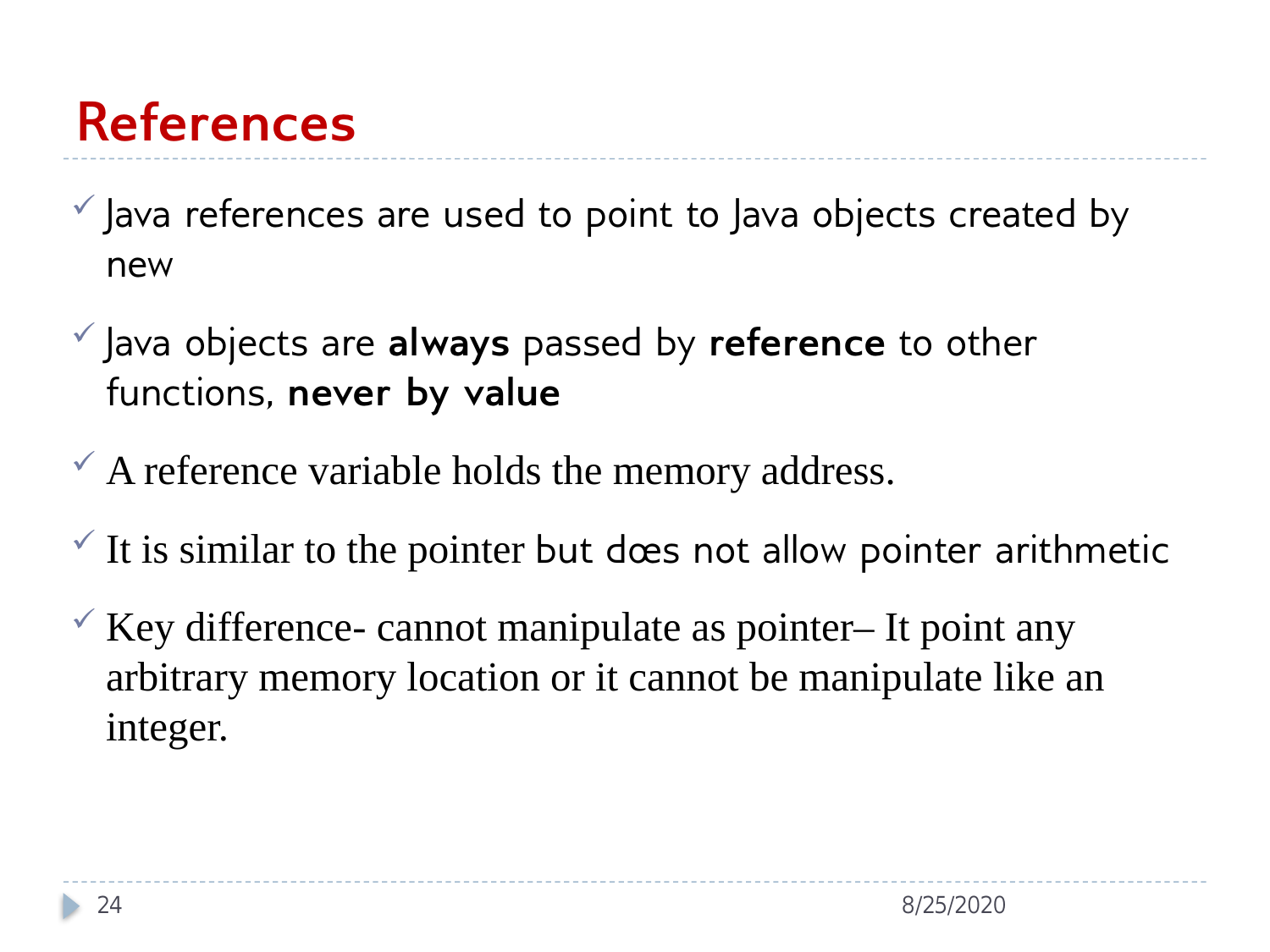

# References
Java references are used to point to Java objects created by new
Java objects are always passed by reference to other functions, never by value
A reference variable holds the memory address.
It is similar to the pointer but does not allow pointer arithmetic
Key difference- cannot manipulate as pointer– It point any arbitrary memory location or it cannot be manipulate like an integer.

24
8/25/2020